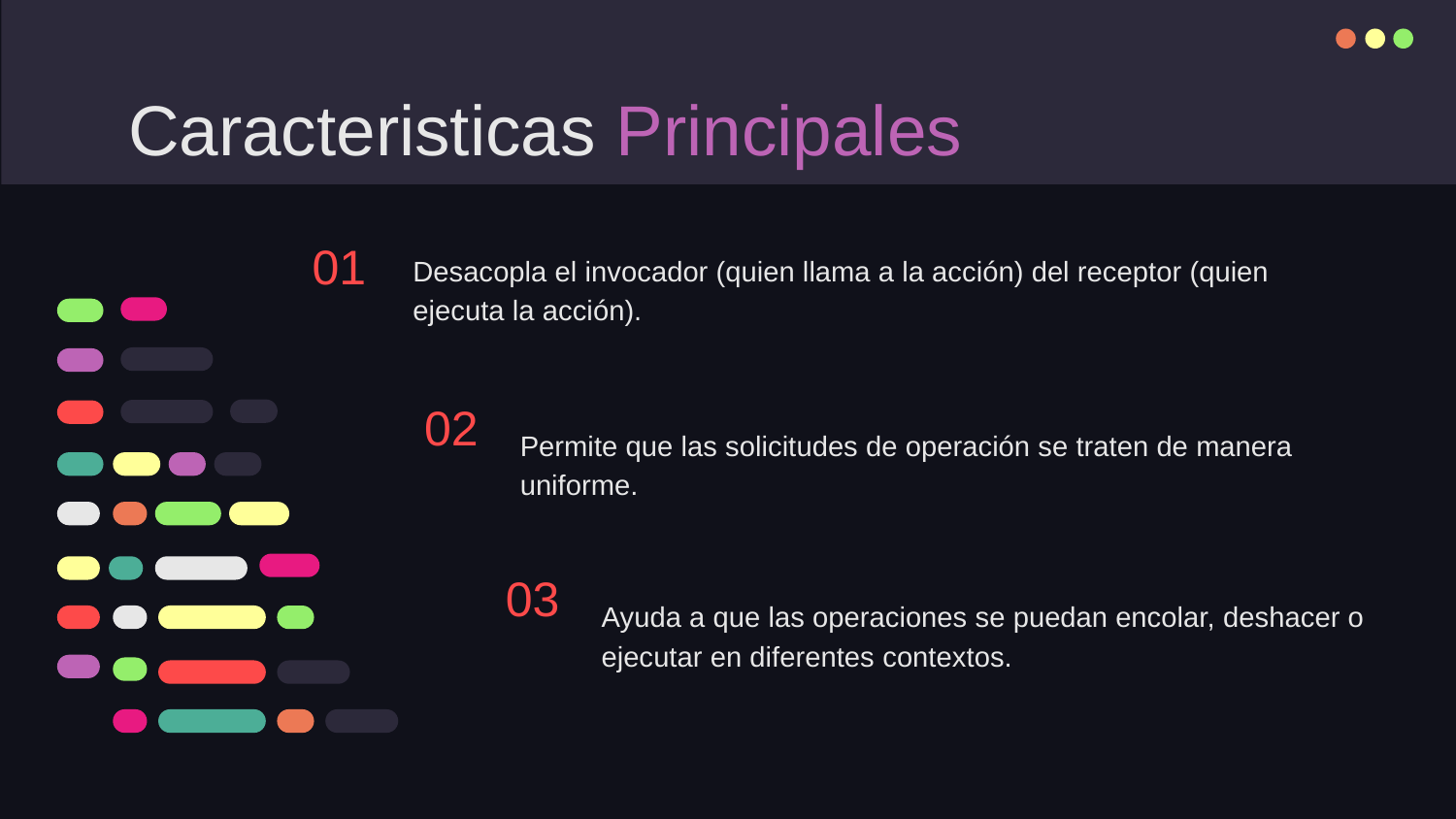

# Caracteristicas Principales
01
Desacopla el invocador (quien llama a la acción) del receptor (quien ejecuta la acción).

02
Permite que las solicitudes de operación se traten de manera uniforme.
03
Ayuda a que las operaciones se puedan encolar, deshacer o ejecutar en diferentes contextos.